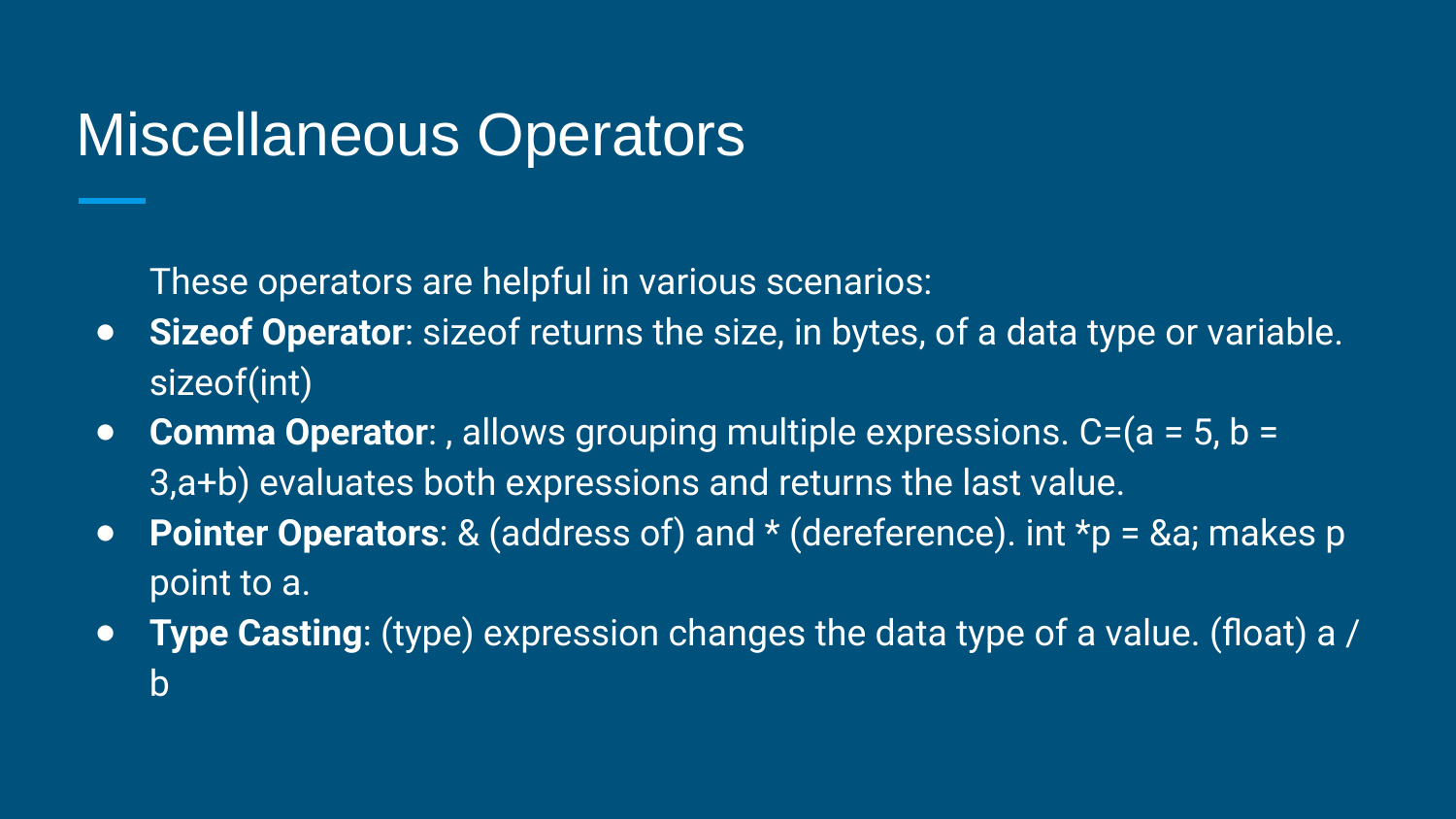

# Miscellaneous Operators
	These operators are helpful in various scenarios:
Sizeof Operator: sizeof returns the size, in bytes, of a data type or variable. sizeof(int)
Comma Operator: , allows grouping multiple expressions. C=(a = 5, b = 3,a+b) evaluates both expressions and returns the last value.
Pointer Operators: & (address of) and * (dereference). int *p = &a; makes p point to a.
Type Casting: (type) expression changes the data type of a value. (float) a / b